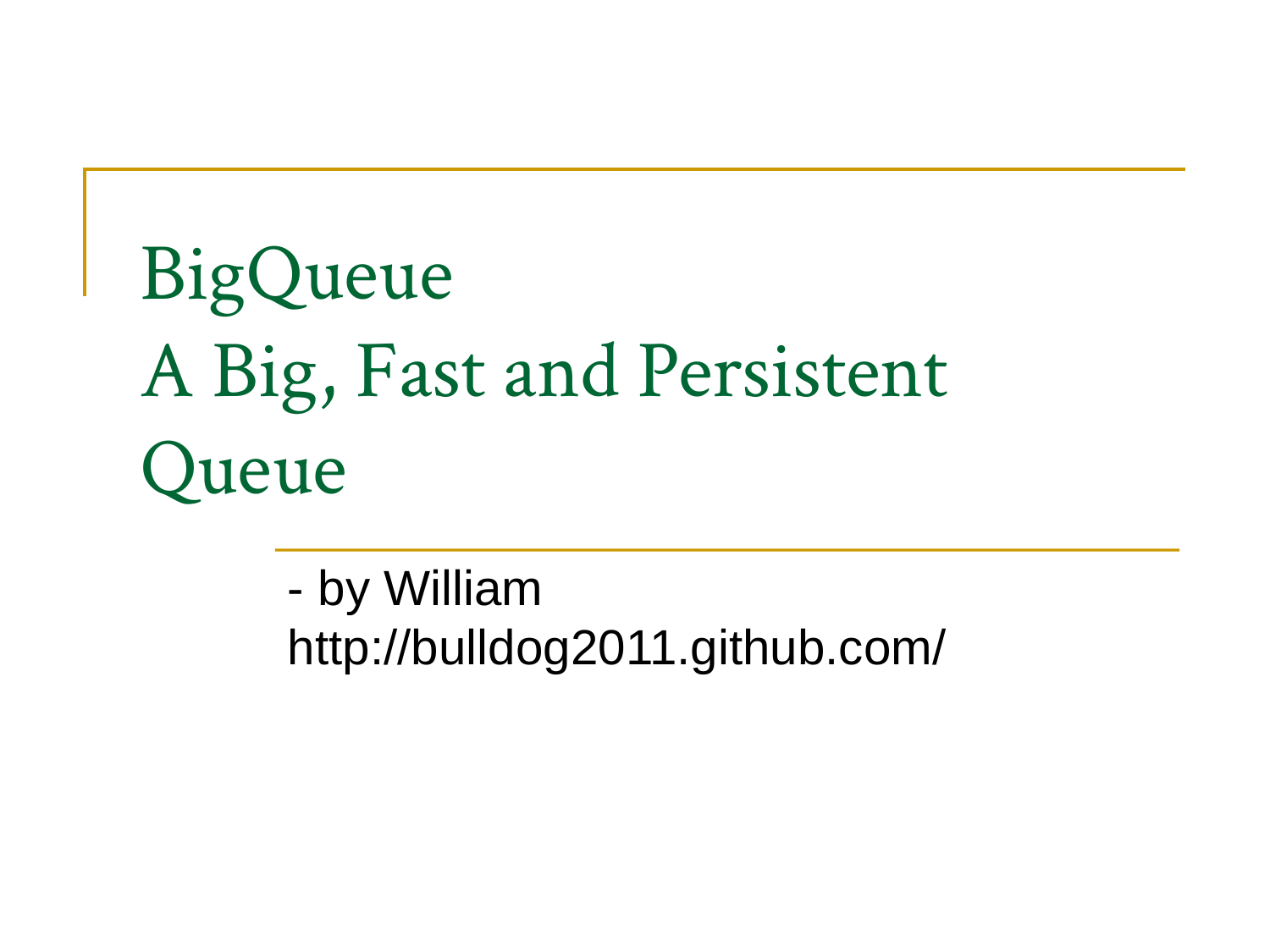

# BigQueue A Big, Fast and Persistent Queue
- by William
http://bulldog2011.github.com/